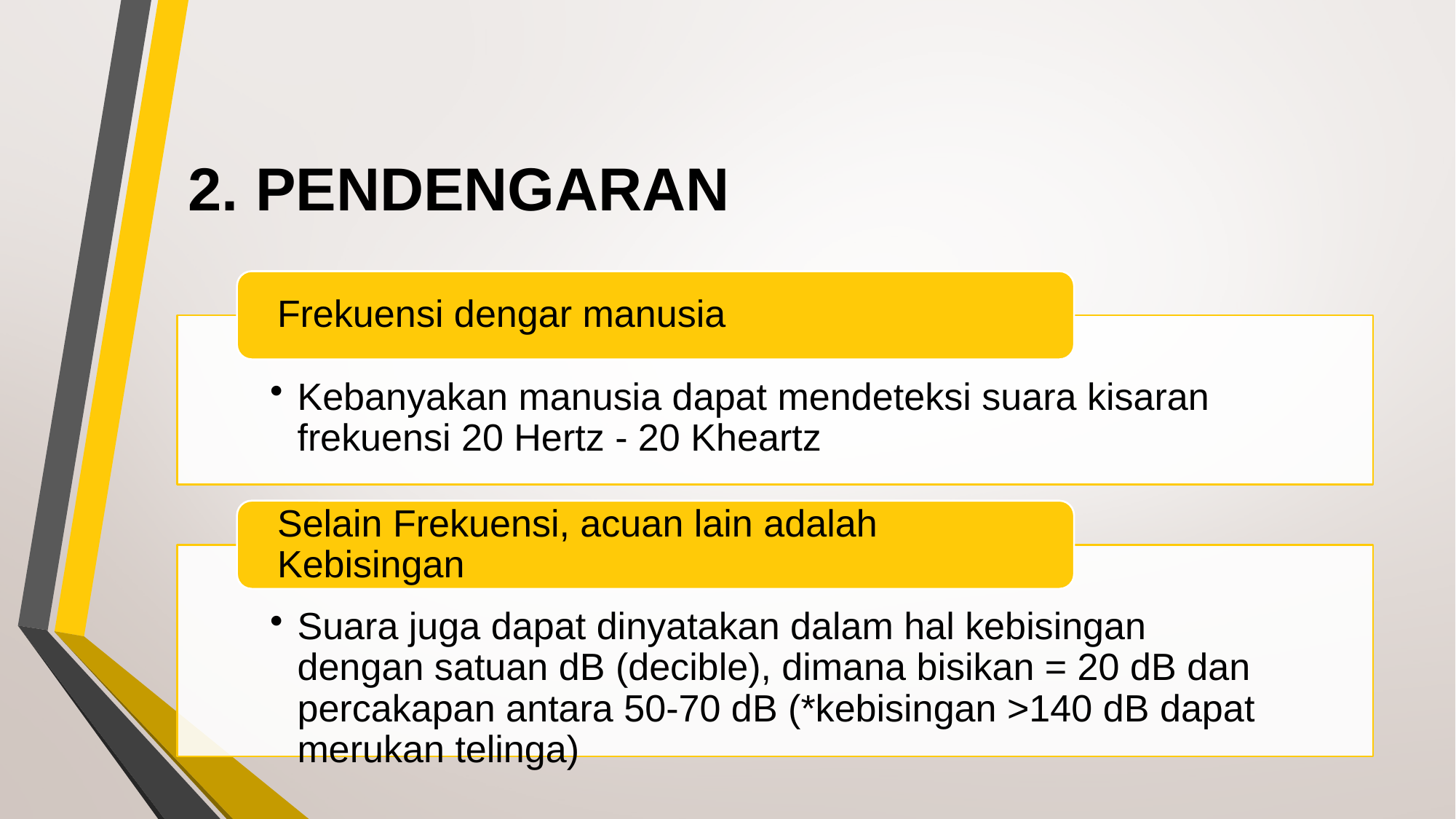

# 2. PENDENGARAN
Kebanyakan manusia dapat mendeteksi suara kisaran frekuensi 20 Hertz - 20 Kheartz
Frekuensi dengar manusia
Suara juga dapat dinyatakan dalam hal kebisingan dengan satuan dB (decible), dimana bisikan = 20 dB dan percakapan antara 50-70 dB (*kebisingan >140 dB dapat merukan telinga)
Selain Frekuensi, acuan lain adalah Kebisingan